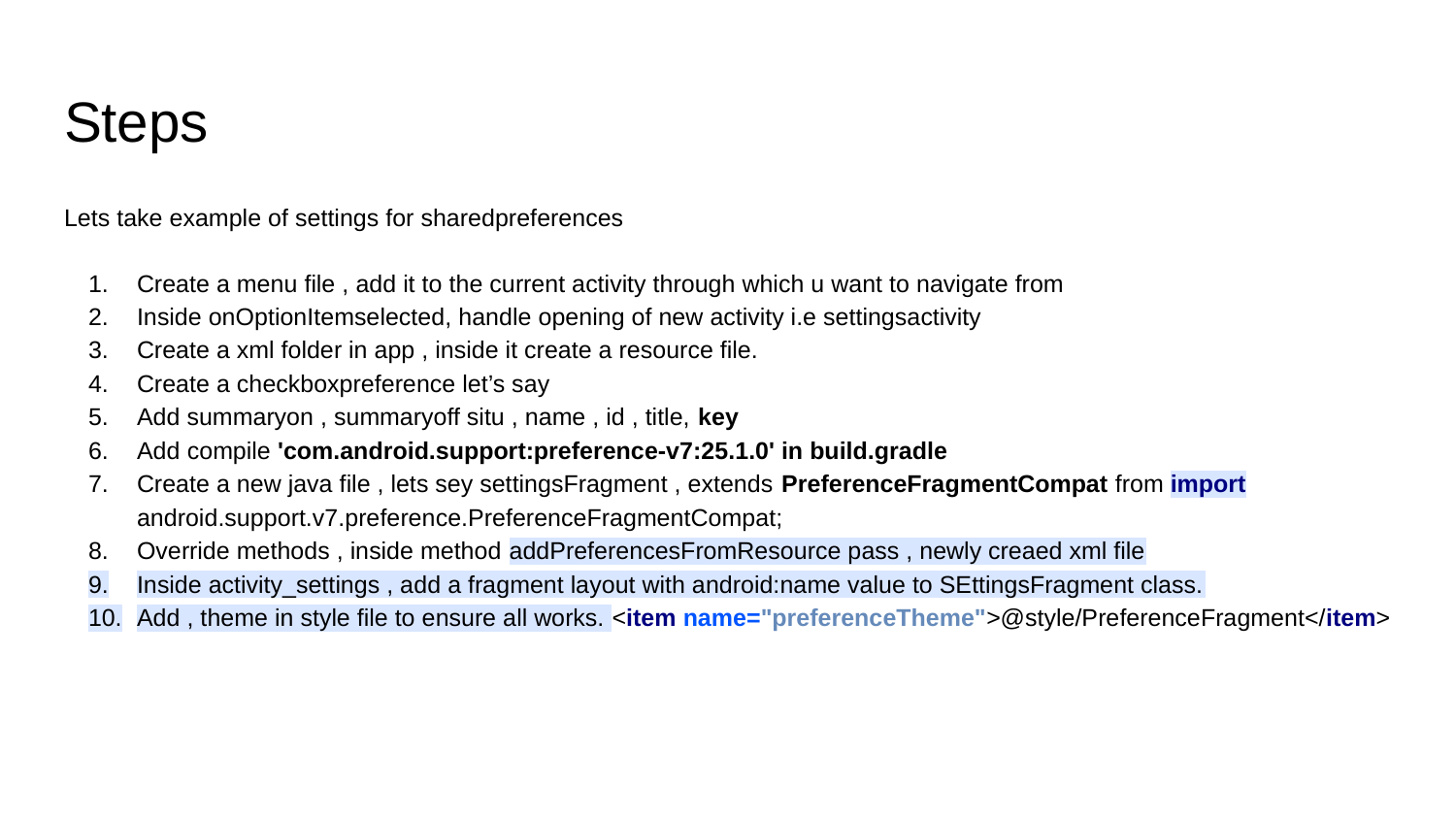

# Steps

Lets take example of settings for sharedpreferences
Create a menu file , add it to the current activity through which u want to navigate from
Inside onOptionItemselected, handle opening of new activity i.e settingsactivity
Create a xml folder in app , inside it create a resource file.
Create a checkboxpreference let’s say
Add summaryon , summaryoff situ , name , id , title, key
Add compile 'com.android.support:preference-v7:25.1.0' in build.gradle
Create a new java file , lets sey settingsFragment , extends PreferenceFragmentCompat from import android.support.v7.preference.PreferenceFragmentCompat;
Override methods , inside method addPreferencesFromResource pass , newly creaed xml file
Inside activity_settings , add a fragment layout with android:name value to SEttingsFragment class.
Add , theme in style file to ensure all works. <item name="preferenceTheme">@style/PreferenceFragment</item>